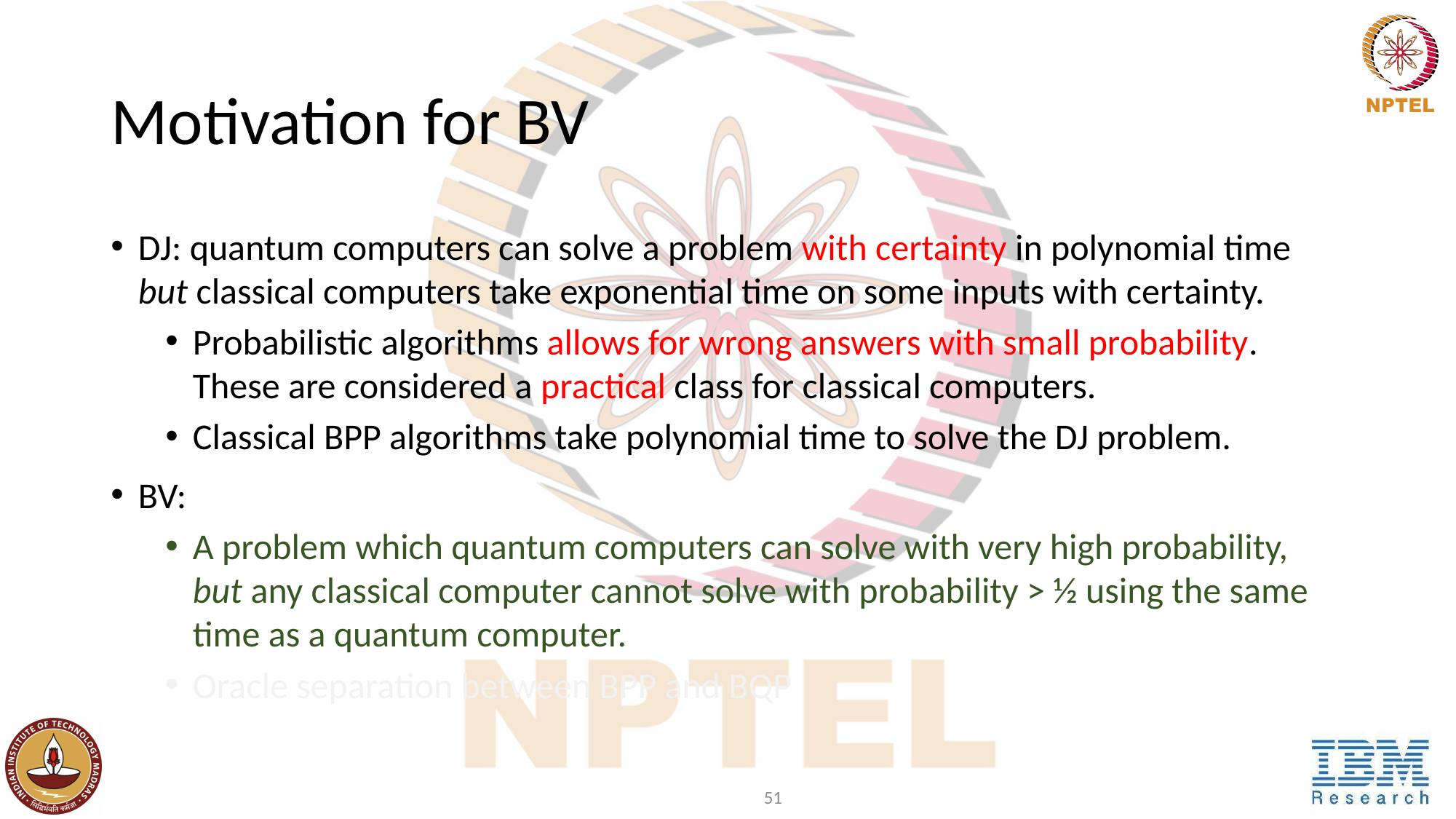

# Motivation for BV
DJ: quantum computers can solve a problem with certainty in polynomial time but classical computers take exponential time on some inputs with certainty.
Probabilistic algorithms allows for wrong answers with small probability. These are considered a practical class for classical computers.
Classical BPP algorithms take polynomial time to solve the DJ problem.
BV:
A problem which quantum computers can solve with very high probability, but any classical computer cannot solve with probability > ½ using the same time as a quantum computer.
Oracle separation between BPP and BQP
51